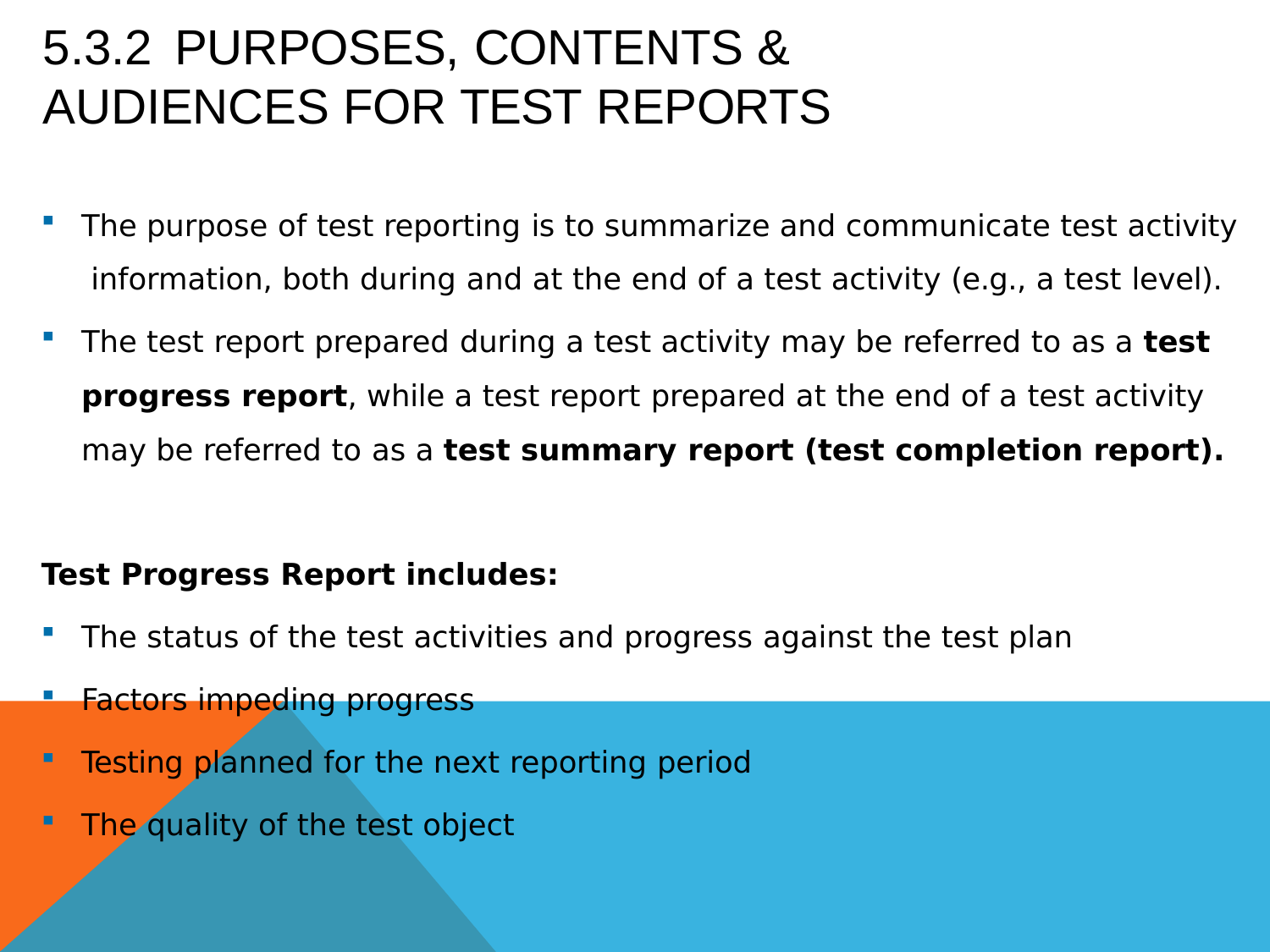

# 5.3.2	Purposes, Contents & Audiences for Test Reports
The purpose of test reporting is to summarize and communicate test activity  information, both during and at the end of a test activity (e.g., a test level).
The test report prepared during a test activity may be referred to as a test  progress report, while a test report prepared at the end of a test activity  may be referred to as a test summary report (test completion report).

Test Progress Report includes:
The status of the test activities and progress against the test plan
Factors impeding progress
Testing planned for the next reporting period
The quality of the test object